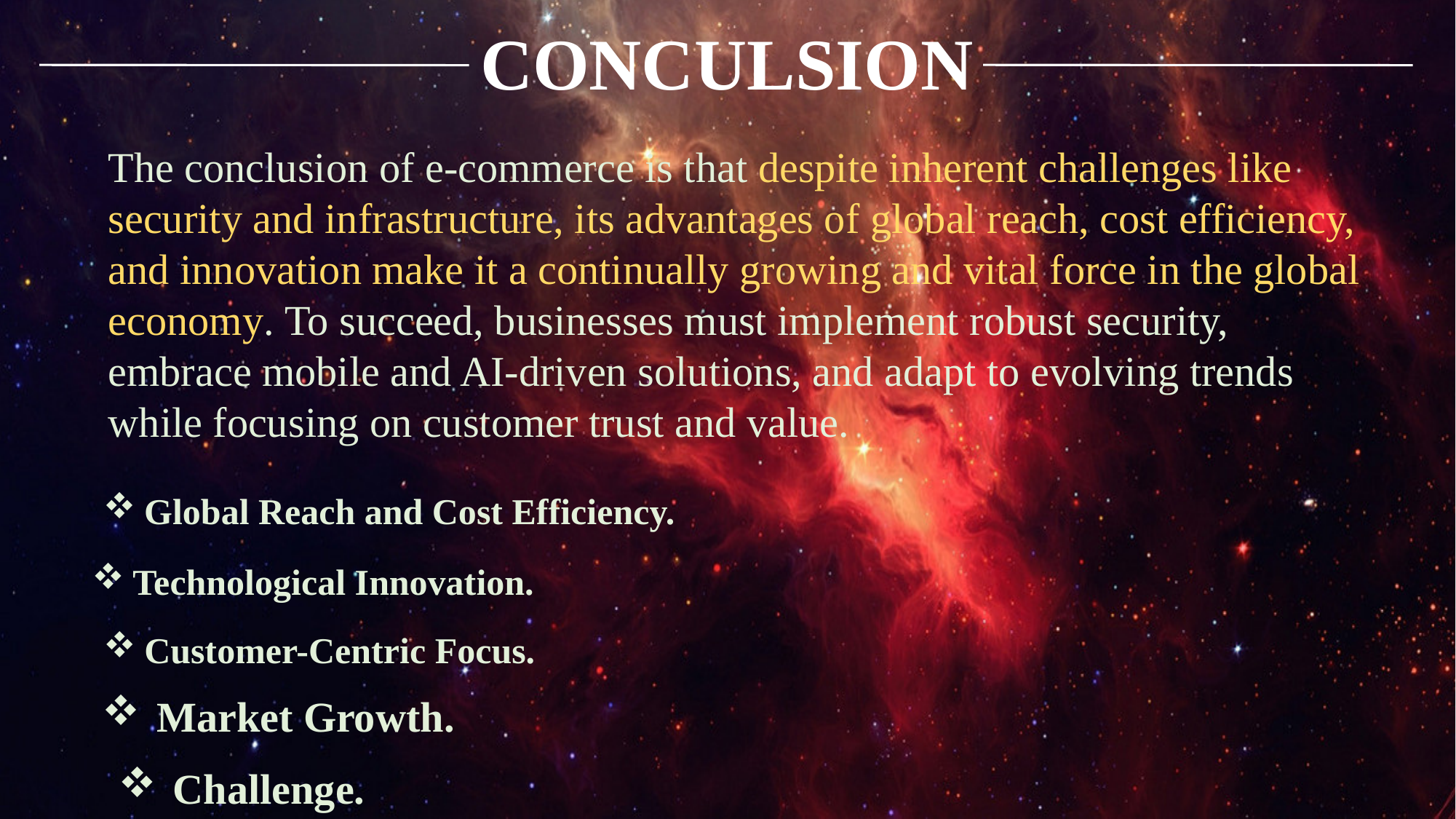

CONCULSION
The conclusion of e-commerce is that despite inherent challenges like security and infrastructure, its advantages of global reach, cost efficiency, and innovation make it a continually growing and vital force in the global economy. To succeed, businesses must implement robust security, embrace mobile and AI-driven solutions, and adapt to evolving trends while focusing on customer trust and value.
Global Reach and Cost Efficiency.
Technological Innovation.
Customer-Centric Focus.
Market Growth.

Challenge.